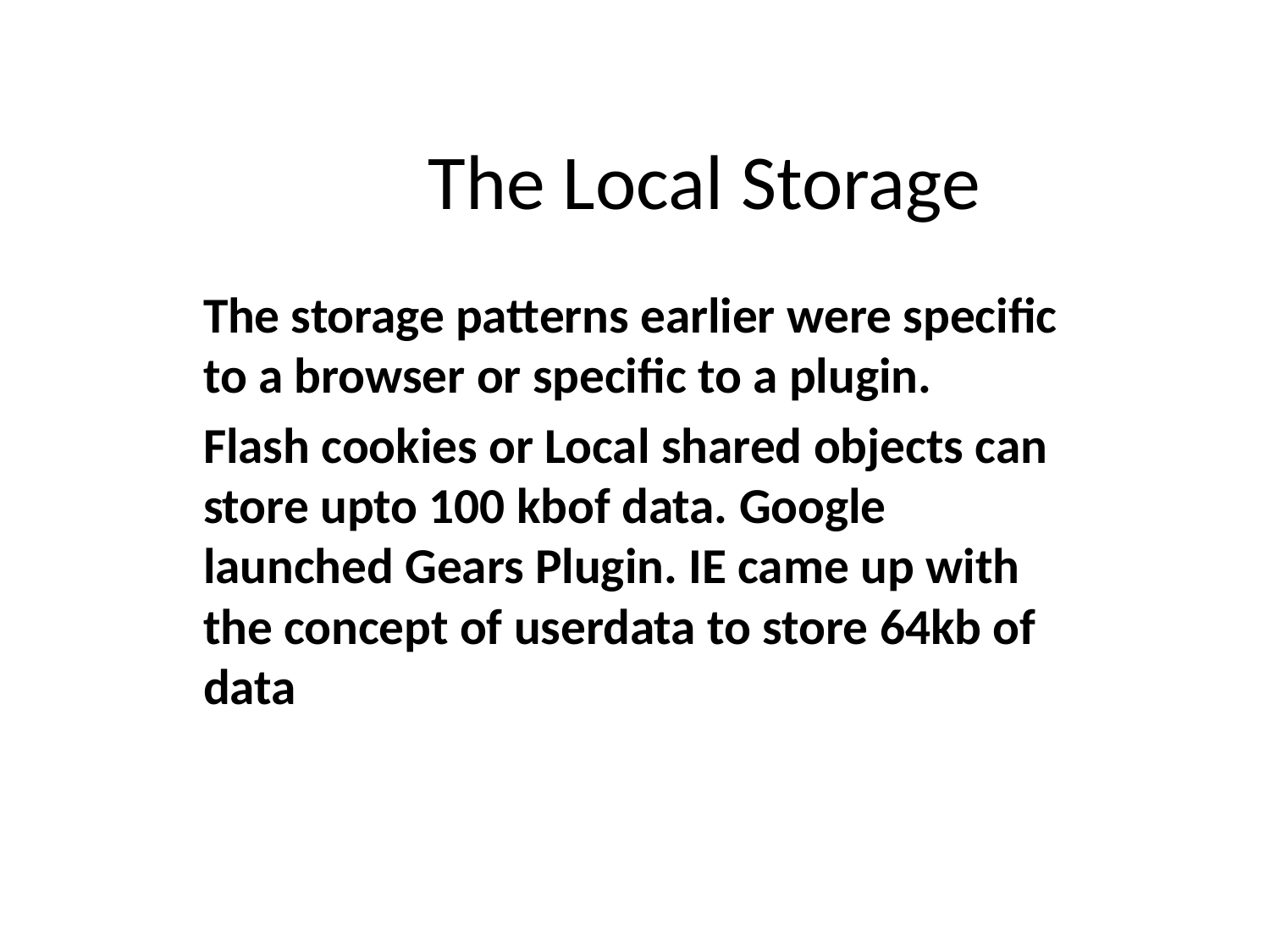

# The Local Storage
The storage patterns earlier were specific to a browser or specific to a plugin.
Flash cookies or Local shared objects can store upto 100 kbof data. Google launched Gears Plugin. IE came up with the concept of userdata to store 64kb of data